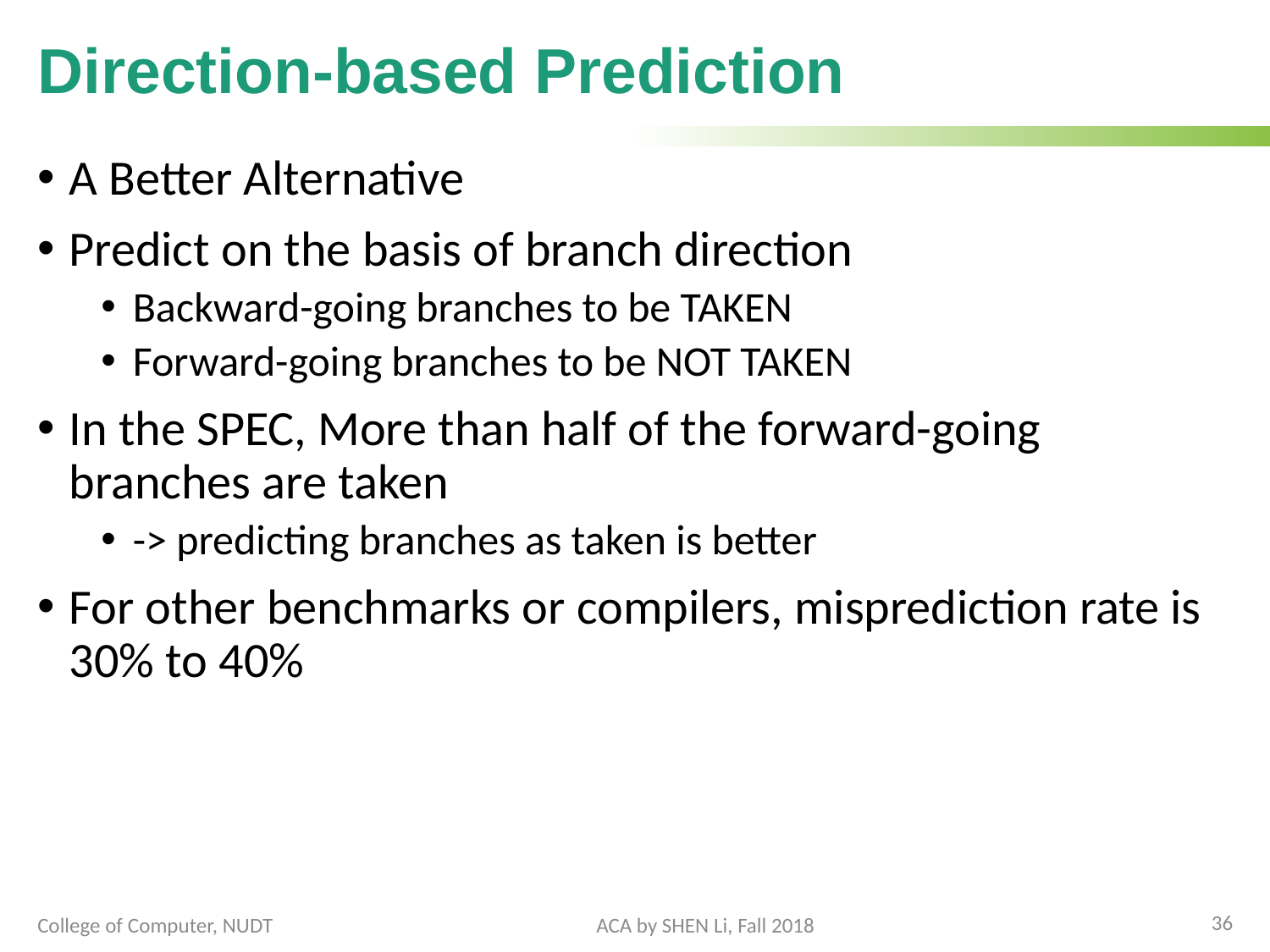

# Direction-based Prediction
A Better Alternative
Predict on the basis of branch direction
Backward-going branches to be TAKEN
Forward-going branches to be NOT TAKEN
In the SPEC, More than half of the forward-going branches are taken
-> predicting branches as taken is better
For other benchmarks or compilers, misprediction rate is 30% to 40%
36
College of Computer, NUDT
ACA by SHEN Li, Fall 2018